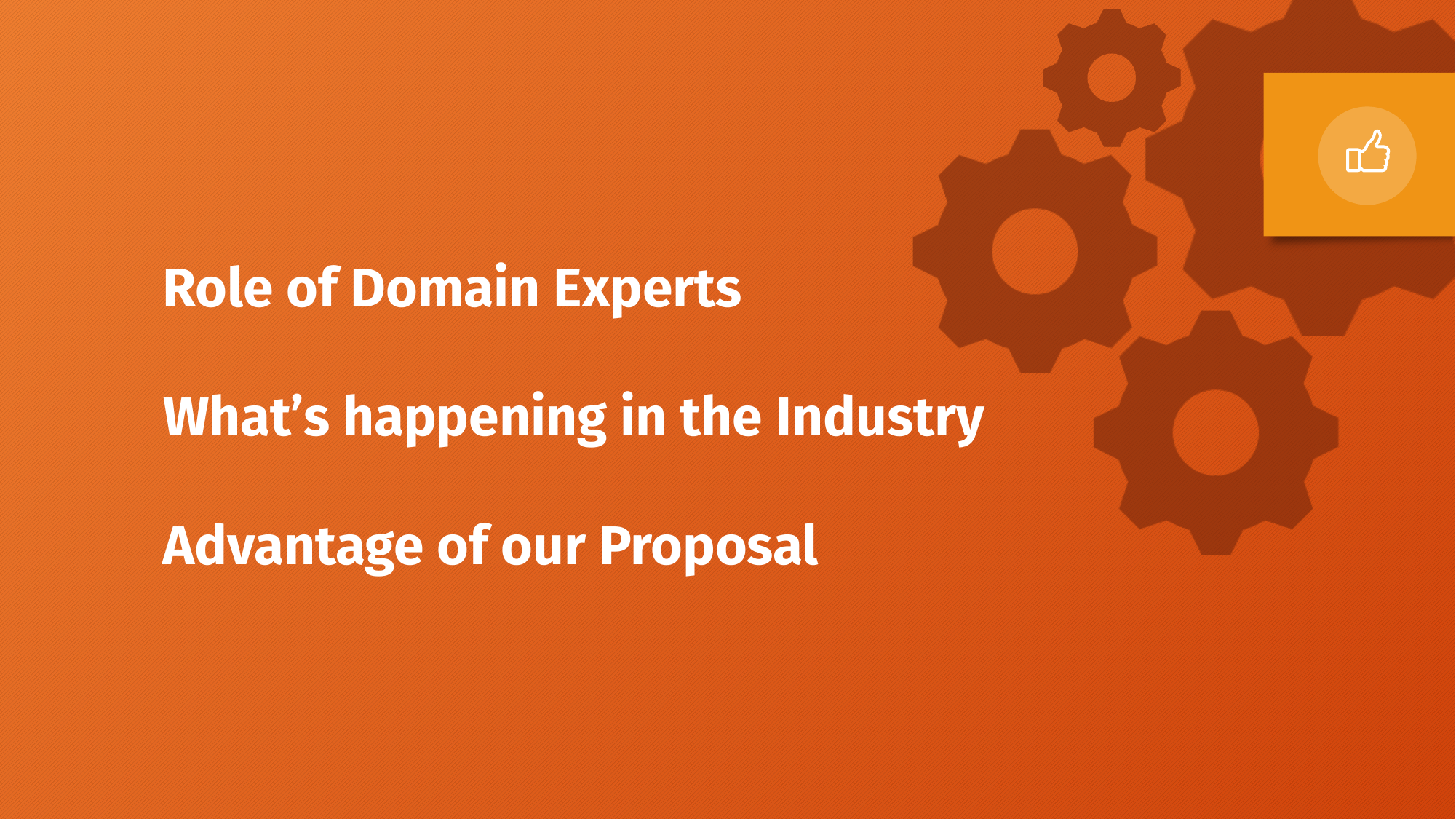

Role of Domain Experts
What’s happening in the Industry
Advantage of our Proposal